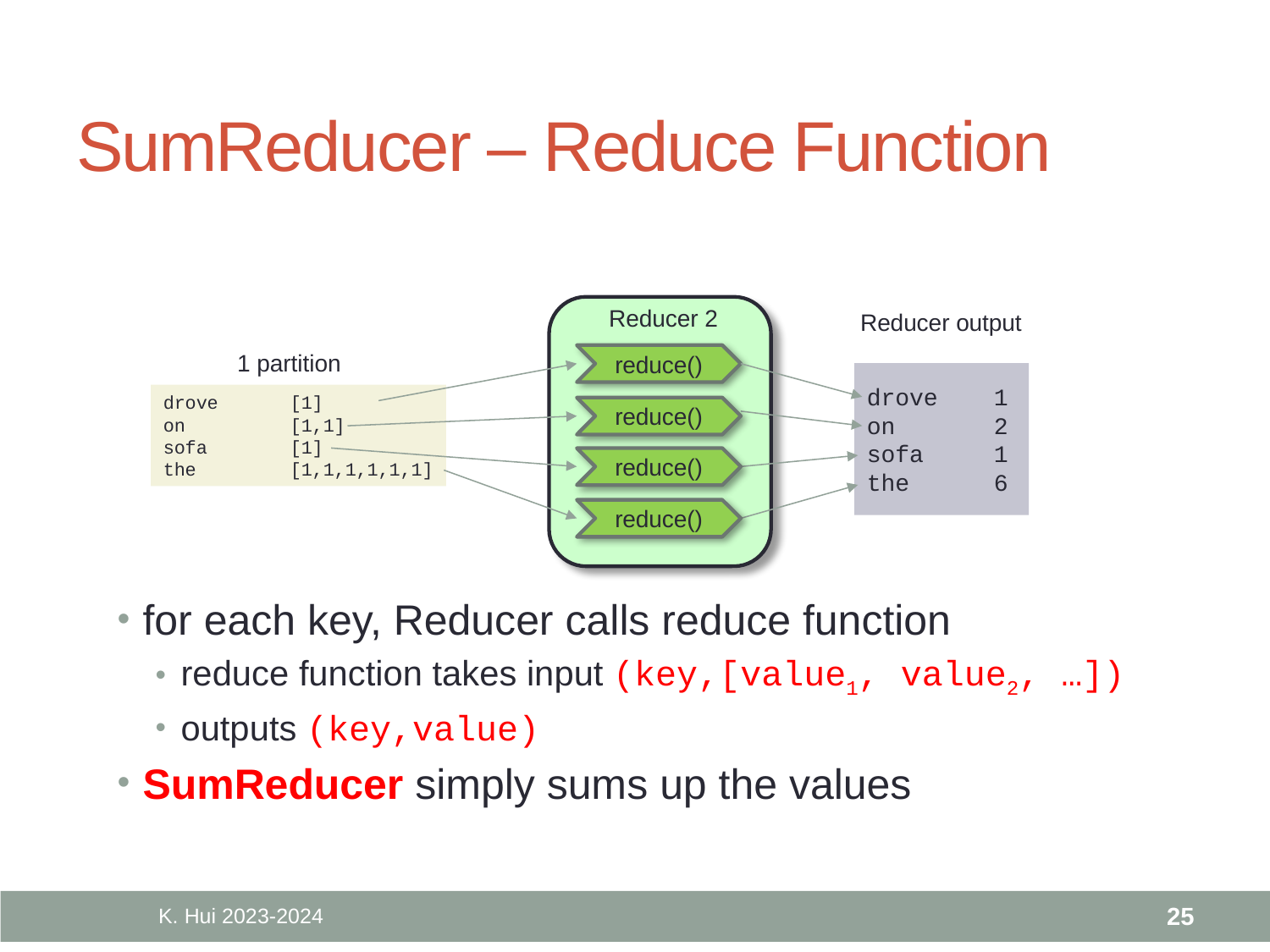

# SumReducer – Reduce Function
Reducer 2

Reducer output
1 partition
reduce()
drove	1
on	2
sofa	1
the	6
drove	[1]
on	[1,1]
sofa	[1]
the	[1,1,1,1,1,1]
reduce()
reduce()
reduce()
for each key, Reducer calls reduce function
reduce function takes input (key,[value1, value2, …])
outputs (key,value)
SumReducer simply sums up the values
K. Hui 2023-2024
25